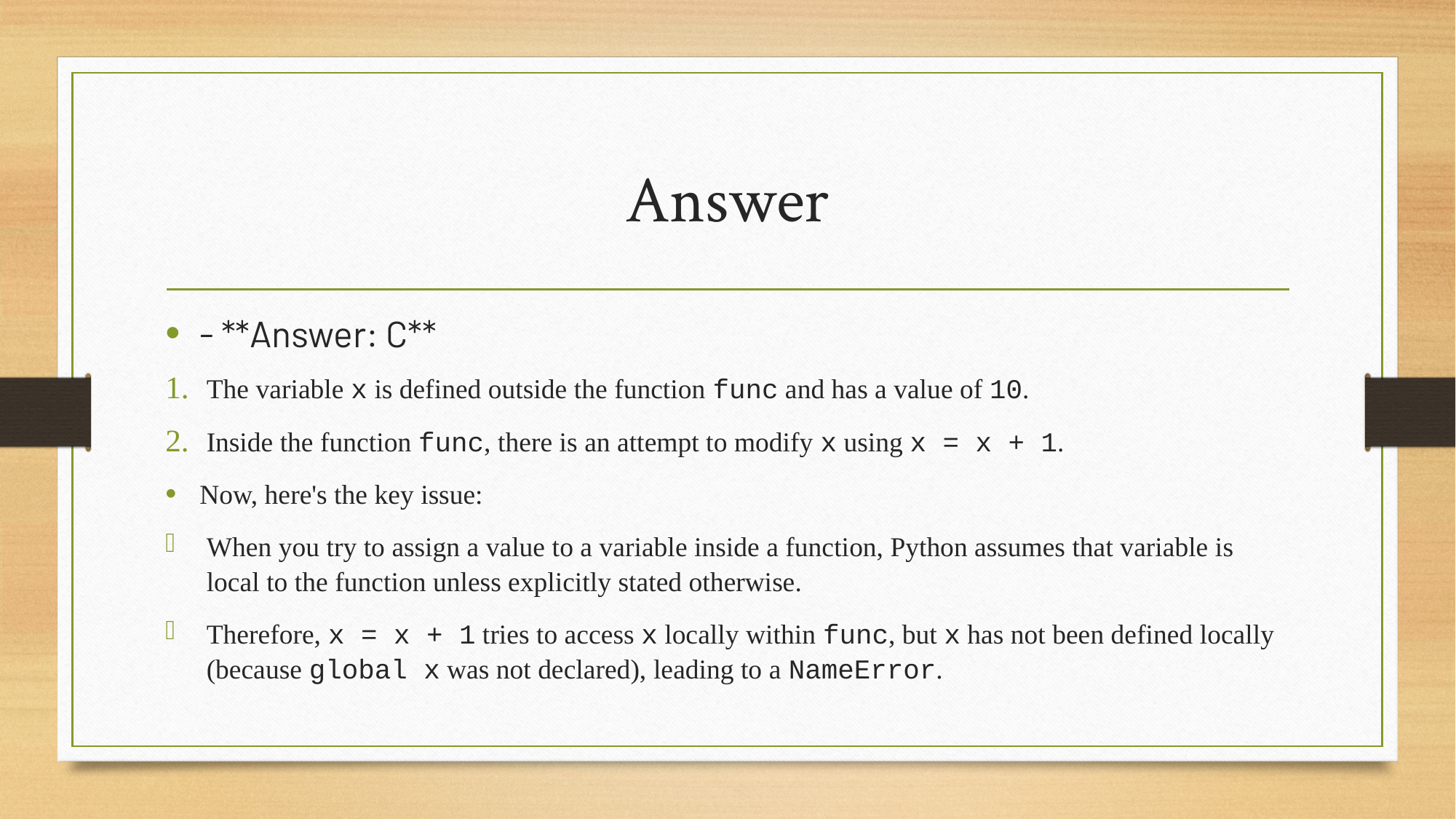

# Answer
- **Answer: C**
The variable x is defined outside the function func and has a value of 10.
Inside the function func, there is an attempt to modify x using x = x + 1.
Now, here's the key issue:
When you try to assign a value to a variable inside a function, Python assumes that variable is local to the function unless explicitly stated otherwise.
Therefore, x = x + 1 tries to access x locally within func, but x has not been defined locally (because global x was not declared), leading to a NameError.